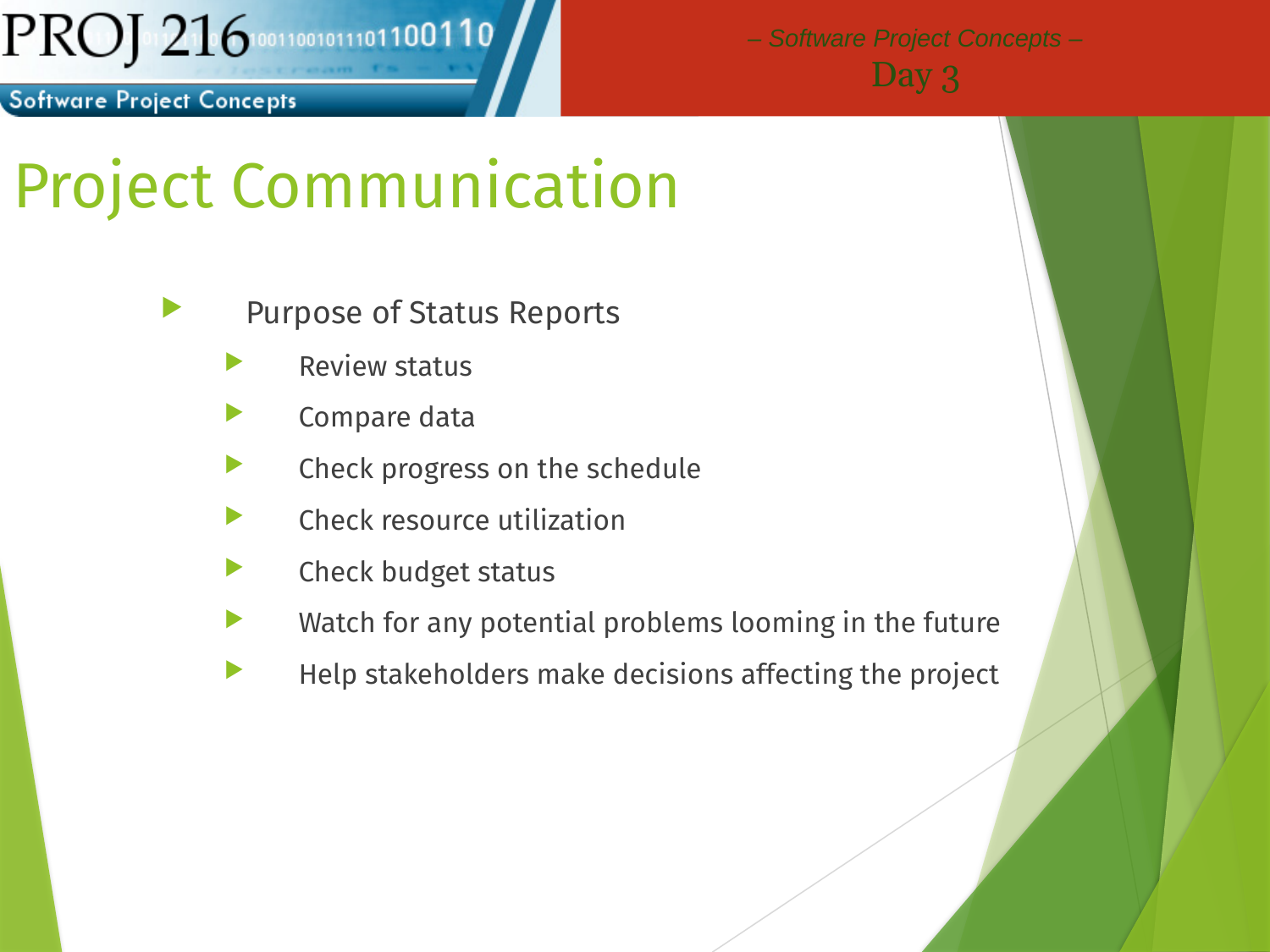

# Project Communication
Purpose of Status Reports
Review status
Compare data
Check progress on the schedule
Check resource utilization
Check budget status
Watch for any potential problems looming in the future
Help stakeholders make decisions affecting the project